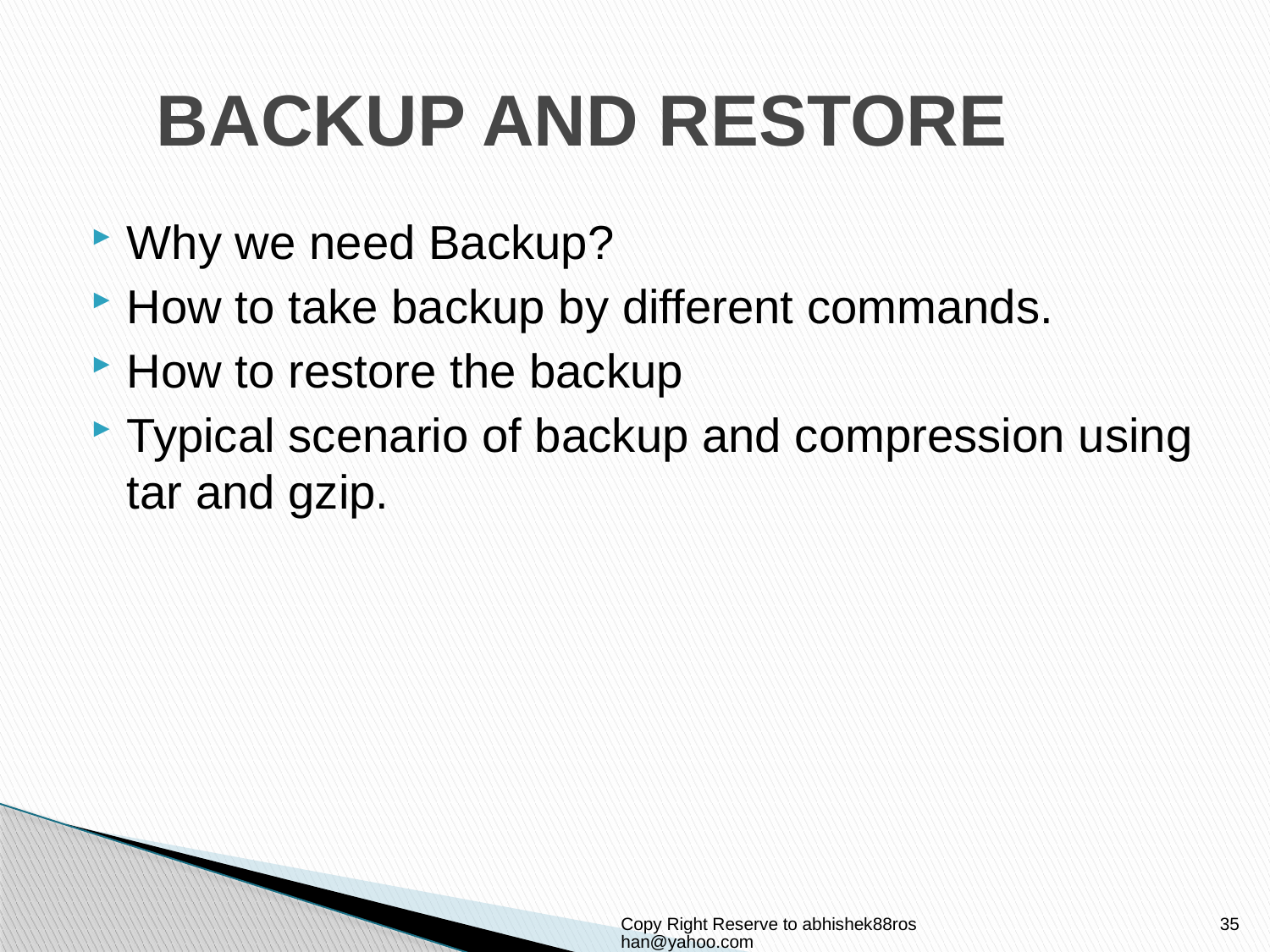

# BACKUP AND RESTORE
Why we need Backup?
How to take backup by different commands.
How to restore the backup
Typical scenario of backup and compression using tar and gzip.

Copy Right Reserve to abhishek88roshan@yahoo.com
35